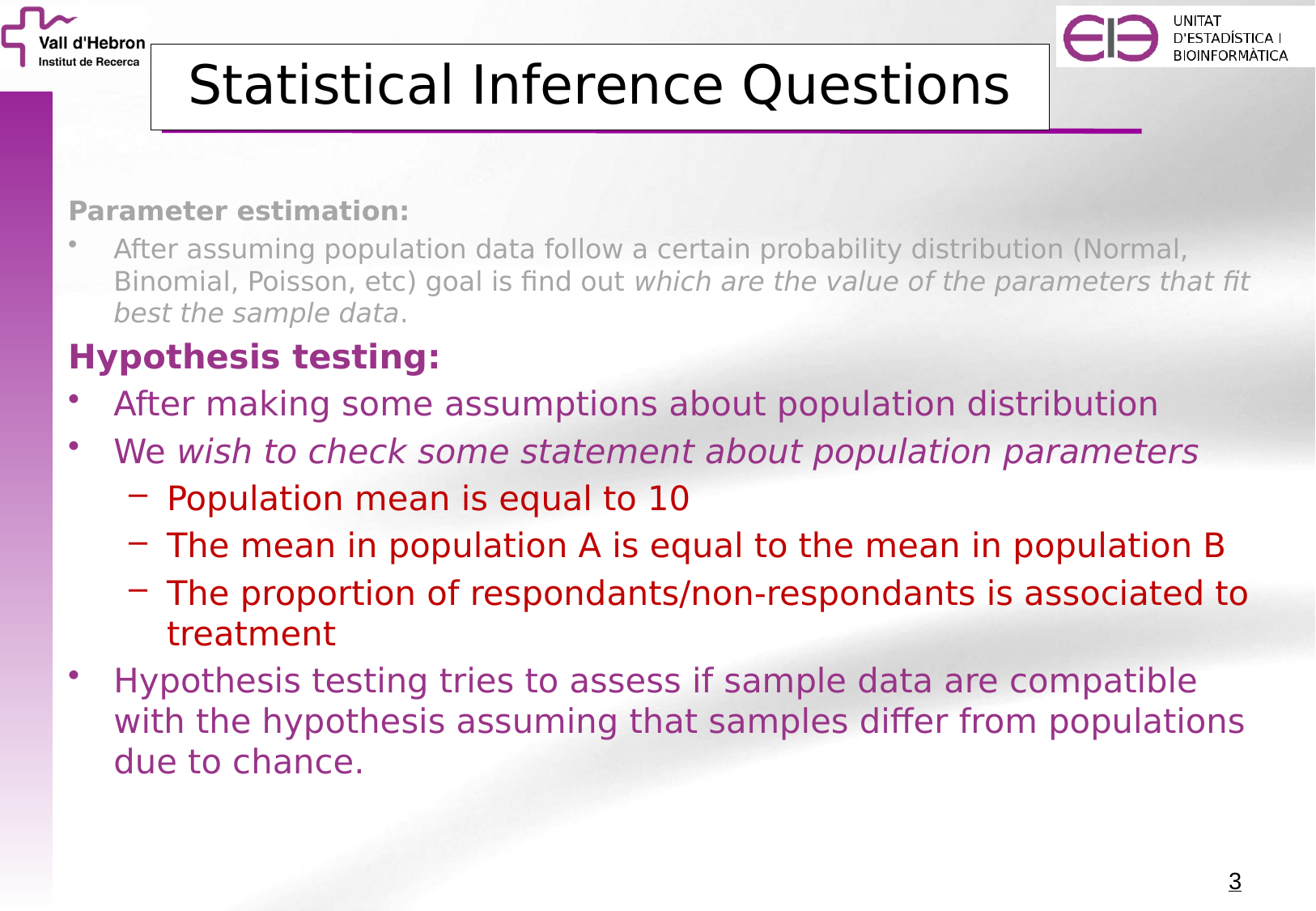

# Statistical Inference Questions
Parameter estimation:
After assuming population data follow a certain probability distribution (Normal, Binomial, Poisson, etc) goal is find out which are the value of the parameters that fit best the sample data.
Hypothesis testing:
After making some assumptions about population distribution
We wish to check some statement about population parameters
Population mean is equal to 10
The mean in population A is equal to the mean in population B
The proportion of respondants/non-respondants is associated to treatment
Hypothesis testing tries to assess if sample data are compatible with the hypothesis assuming that samples differ from populations due to chance.
3